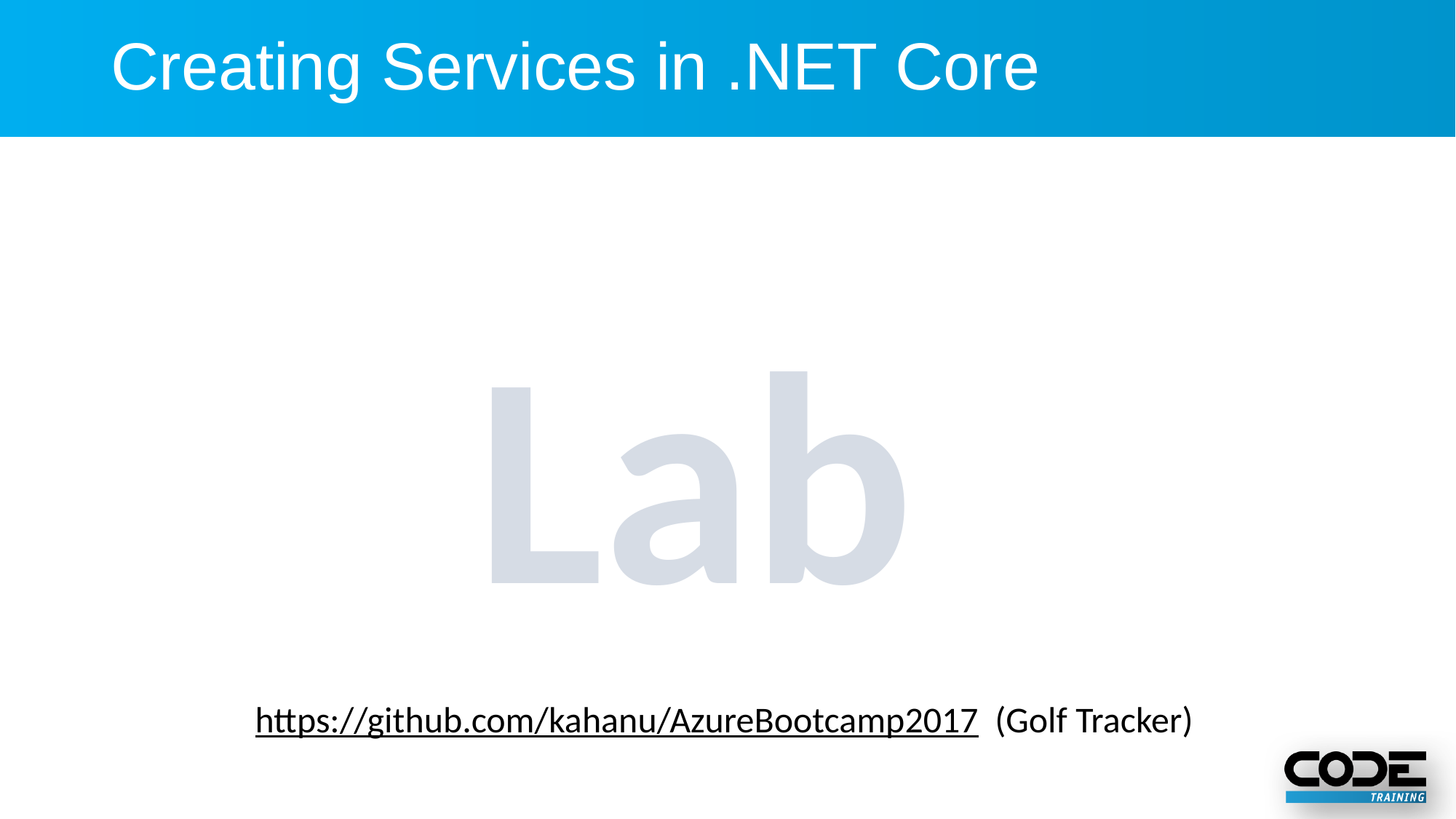

# Creating Services in .NET Core
Lab
https://github.com/kahanu/AzureBootcamp2017  (Golf Tracker)